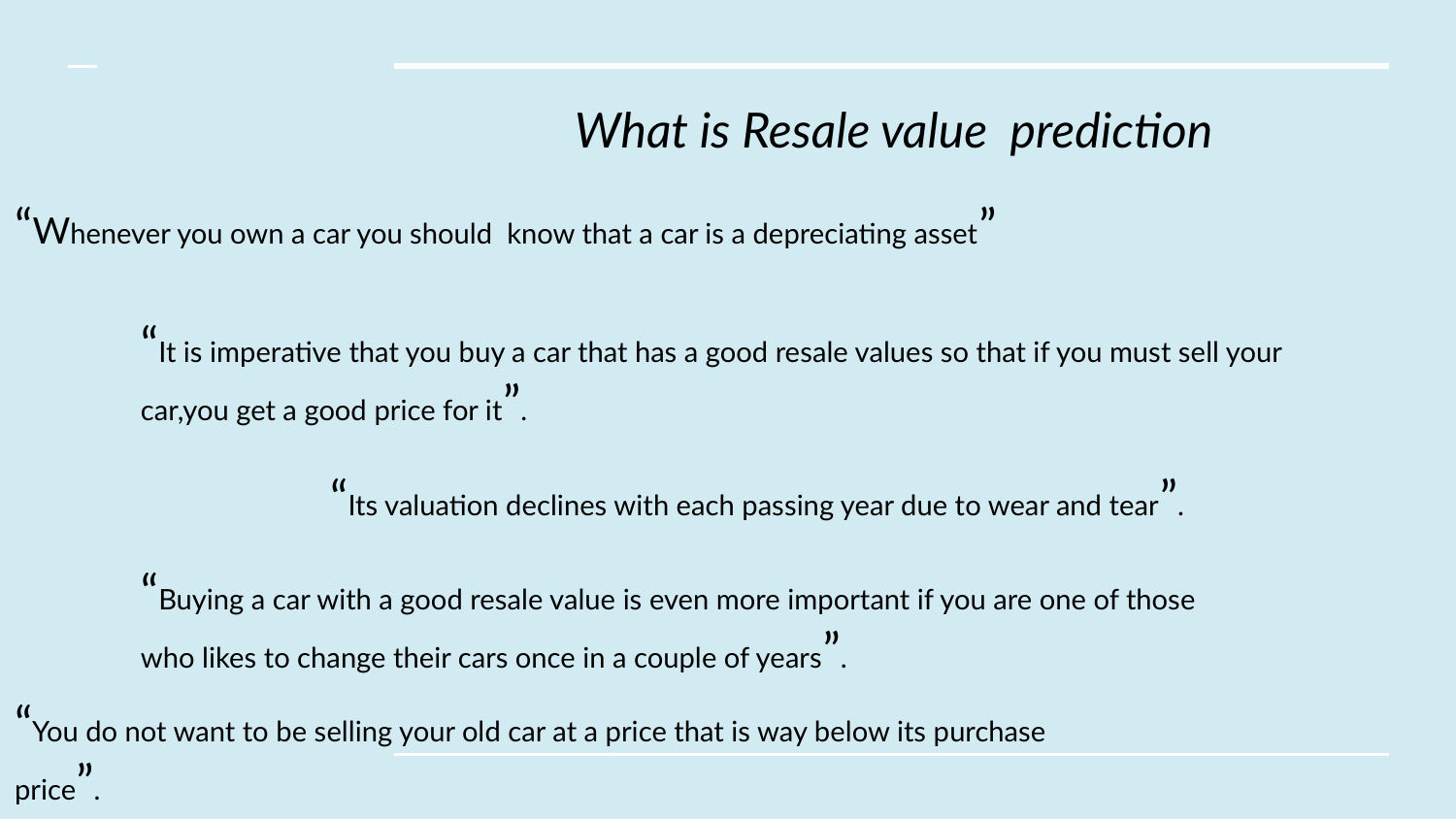

What is Resale value  prediction
    “Whenever you own a car you should  know that a car is a depreciating asset”

“It is imperative that you buy a car that has a good resale values so that if you must sell your car,you get a good price for it”.
“Its valuation declines with each passing year due to wear and tear”.

“Buying a car with a good resale value is even more important if you are one of those who likes to change their cars once in a couple of years”.
“You do not want to be selling your old car at a price that is way below its purchase price”.